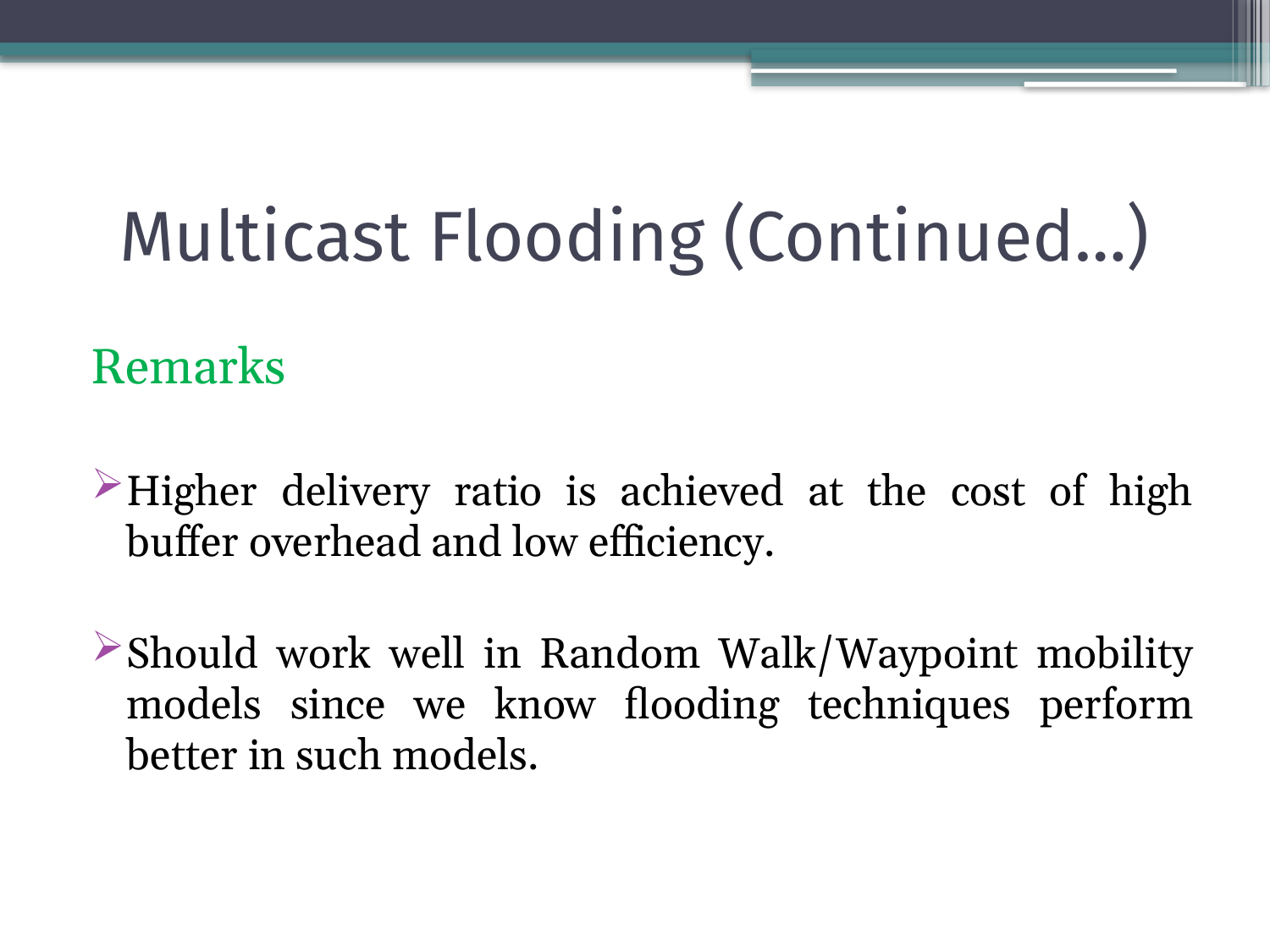

# Multicast Flooding (Continued…)
Remarks

Higher delivery ratio is achieved at the cost of high buffer overhead and low efficiency.

Should work well in Random Walk/Waypoint mobility models since we know flooding techniques perform better in such models.